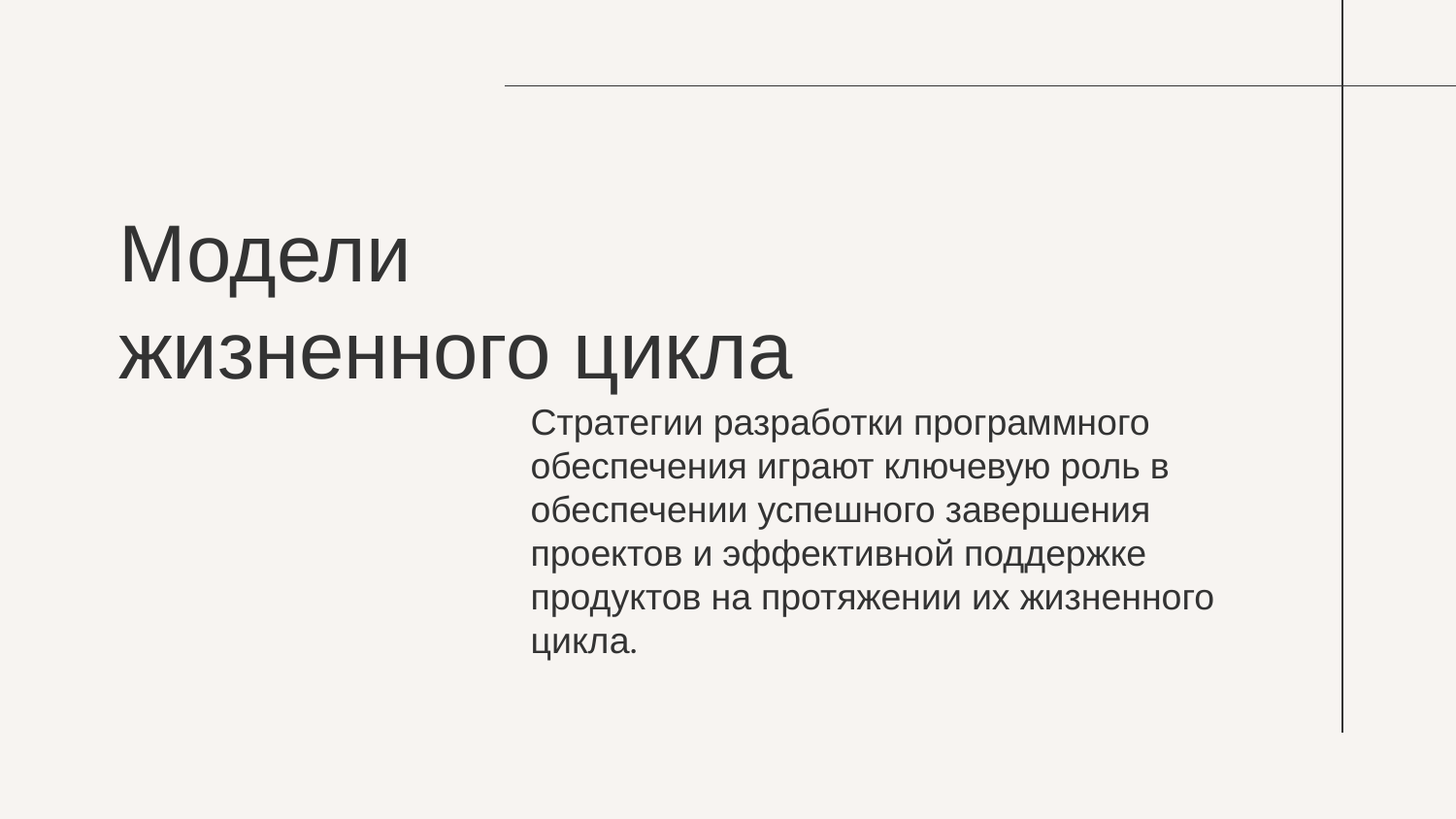

# Модели жизненного цикла
	Стратегии разработки программного обеспечения играют ключевую роль в обеспечении успешного завершения проектов и эффективной поддержке продуктов на протяжении их жизненного цикла.